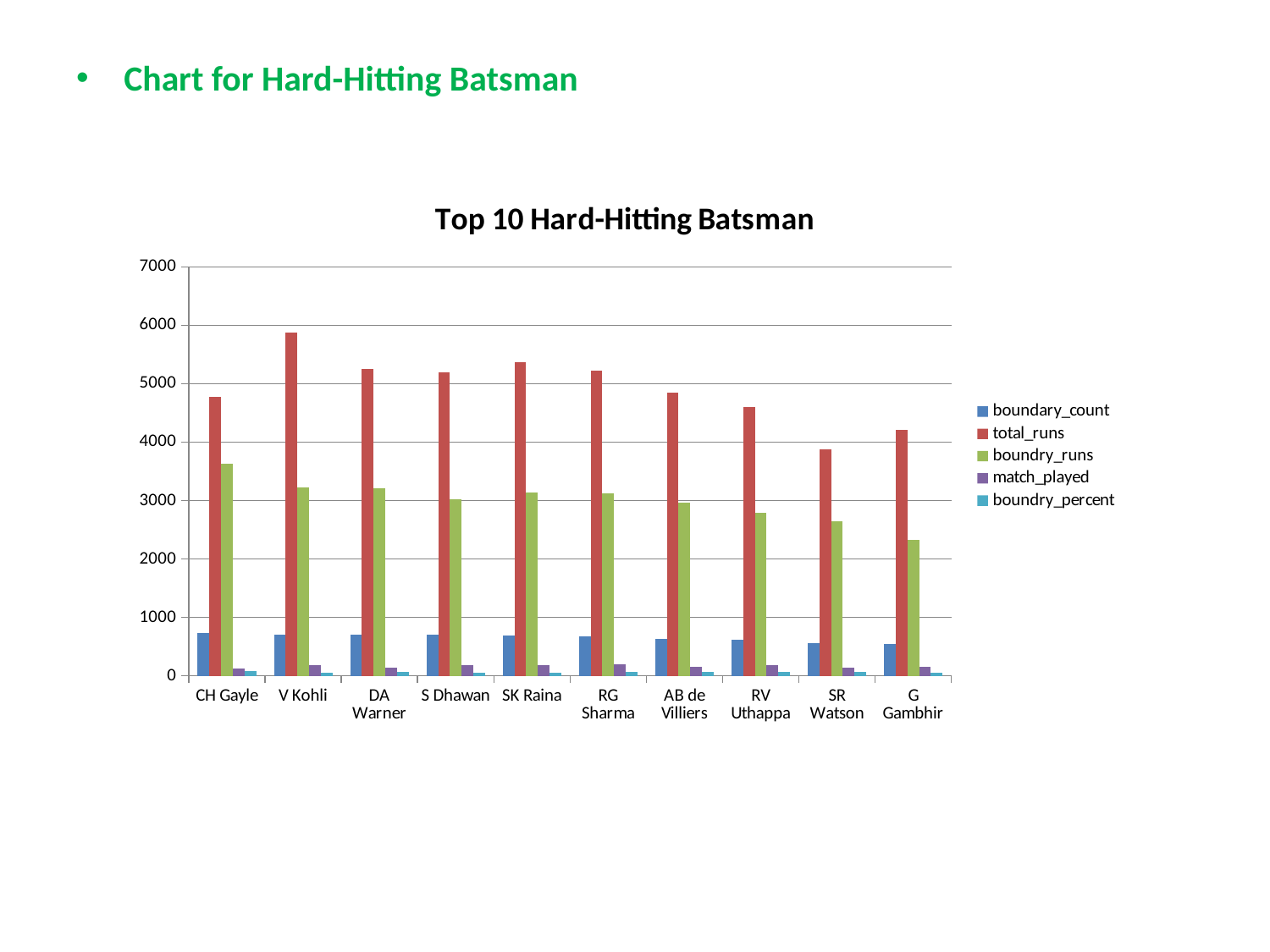

Chart for Hard-Hitting Batsman

### Chart: Top 10 Hard-Hitting Batsman

| Category | boundary_count | total_runs | boundry_runs | match_played | boundry_percent |
|---|---|---|---|---|---|
| CH Gayle | 733.0 | 4772.0 | 3630.0 | 131.0 | 76.0687342833193 |
| V Kohli | 706.0 | 5878.0 | 3228.0 | 184.0 | 54.9166383123511 |
| DA Warner | 705.0 | 5254.0 | 3210.0 | 142.0 | 61.0963075751808 |
| S Dhawan | 700.0 | 5197.0 | 3018.0 | 175.0 | 58.0719645949586 |
| SK Raina | 687.0 | 5368.0 | 3136.0 | 189.0 | 58.4202682563338 |
| RG Sharma | 672.0 | 5230.0 | 3116.0 | 194.0 | 59.5793499043977 |
| AB de Villiers | 625.0 | 4849.0 | 2970.0 | 156.0 | 61.2497422148896 |
| RV Uthappa | 617.0 | 4607.0 | 2794.0 | 182.0 | 60.6468417625352 |
| SR Watson | 566.0 | 3874.0 | 2644.0 | 141.0 | 68.2498709344346 |
| G Gambhir | 551.0 | 4217.0 | 2322.0 | 151.0 | 55.0628408821437 |